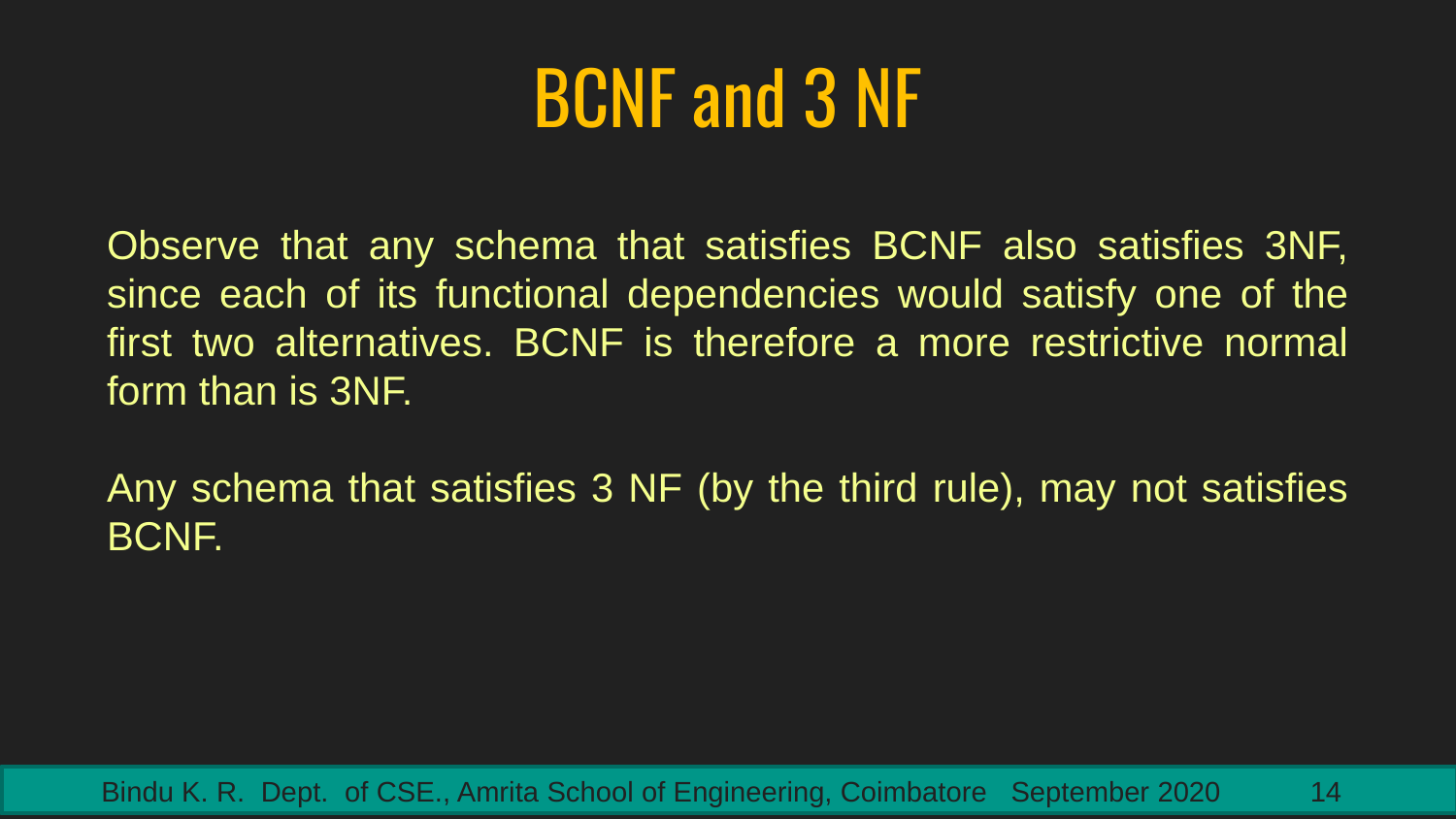

# BCNF and 3 NF
Observe that any schema that satisfies BCNF also satisfies 3NF, since each of its functional dependencies would satisfy one of the first two alternatives. BCNF is therefore a more restrictive normal form than is 3NF.

Any schema that satisfies 3 NF (by the third rule), may not satisfies BCNF.